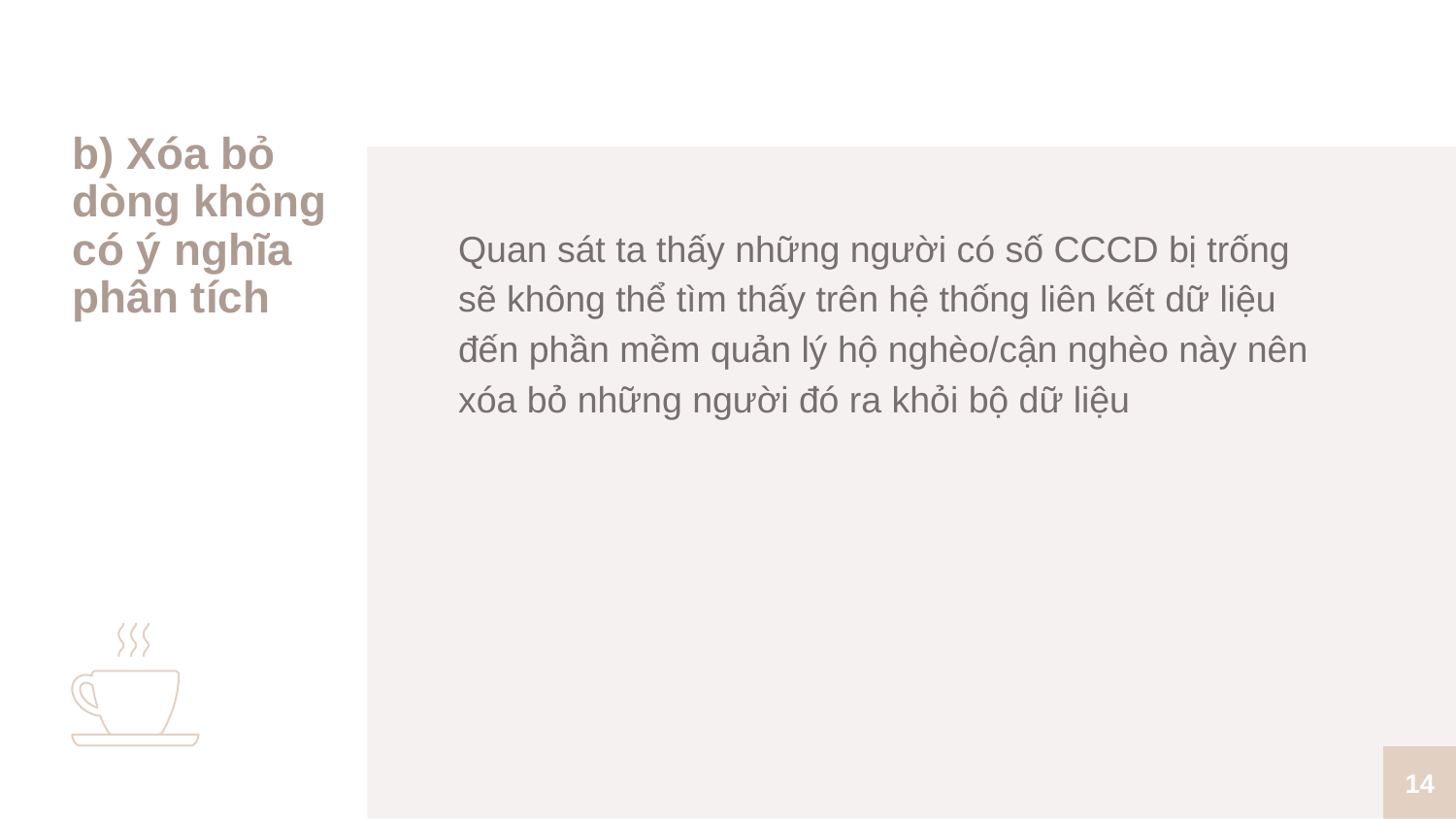

# b) Xóa bỏ dòng không có ý nghĩa phân tích
Quan sát ta thấy những người có số CCCD bị trống sẽ không thể tìm thấy trên hệ thống liên kết dữ liệu đến phần mềm quản lý hộ nghèo/cận nghèo này nên xóa bỏ những người đó ra khỏi bộ dữ liệu

14